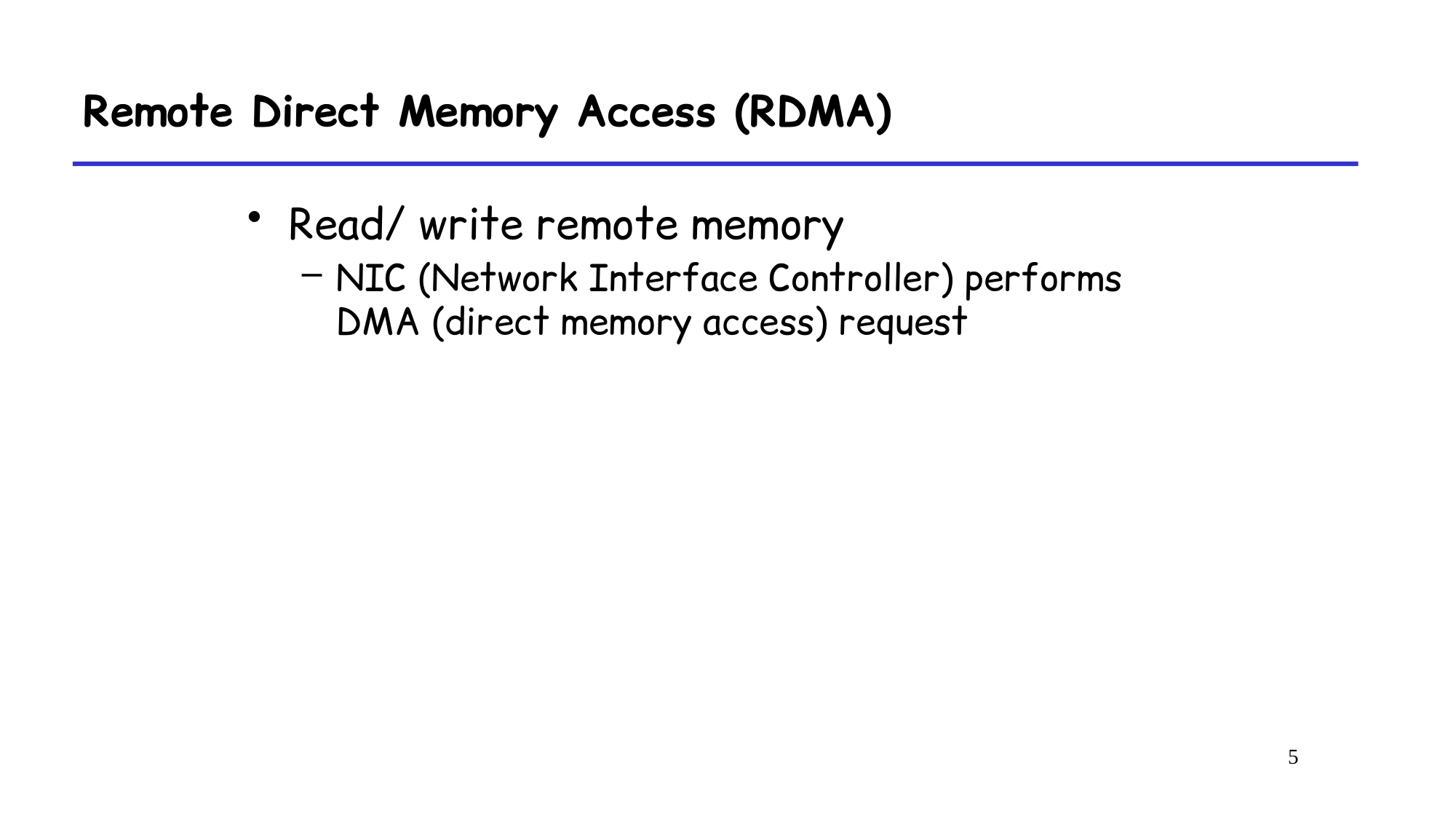

# Remote Direct Memory Access (RDMA)
Read/ write remote memory
NIC (Network Interface Controller) performs DMA (direct memory access) request
5